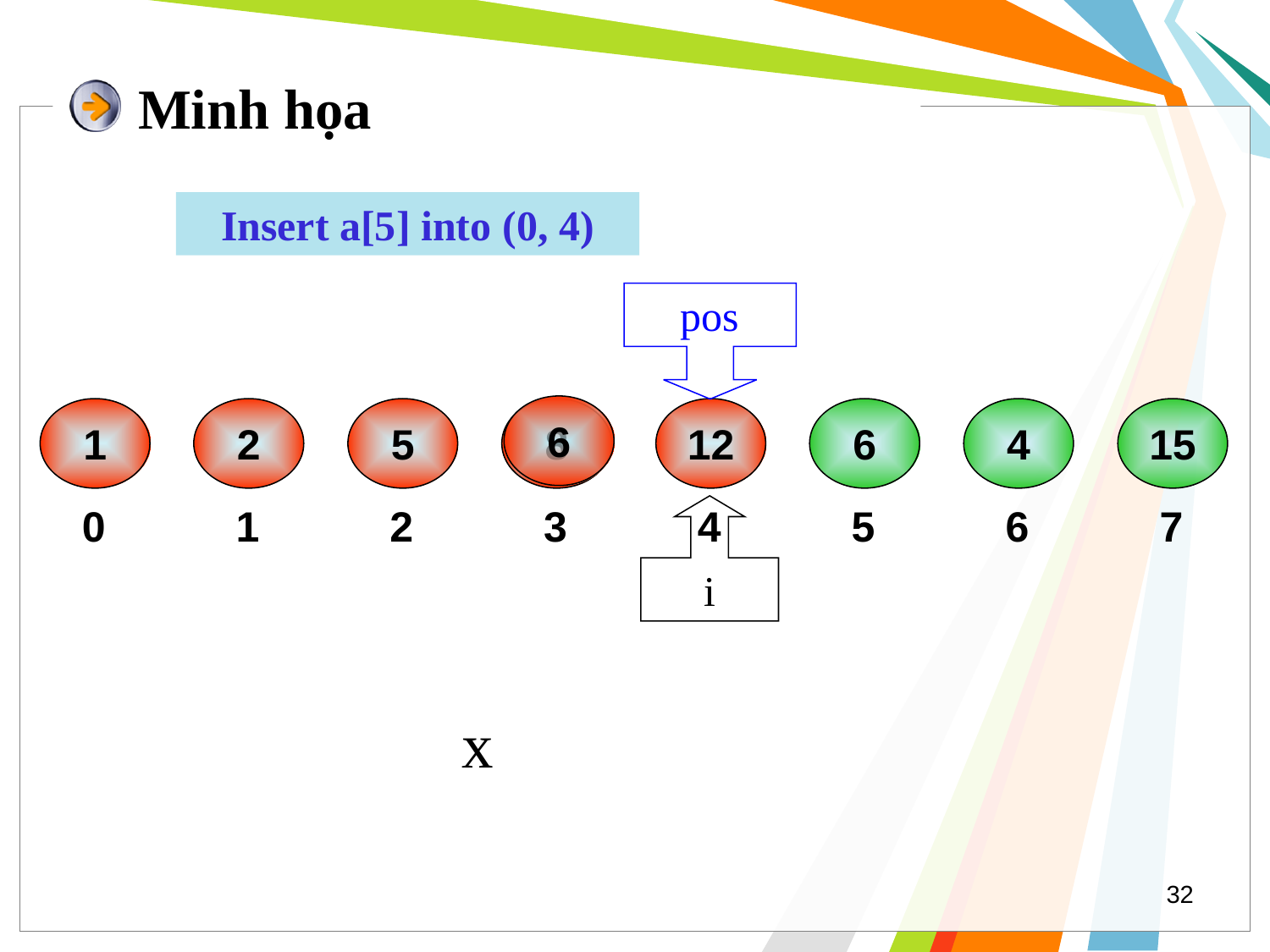

# Minh họa
Insert a[5] into (0, 4)
pos
6
1
2
5
8
12
6
4
15
0
1
2
3
4
5
6
7
i
x
32